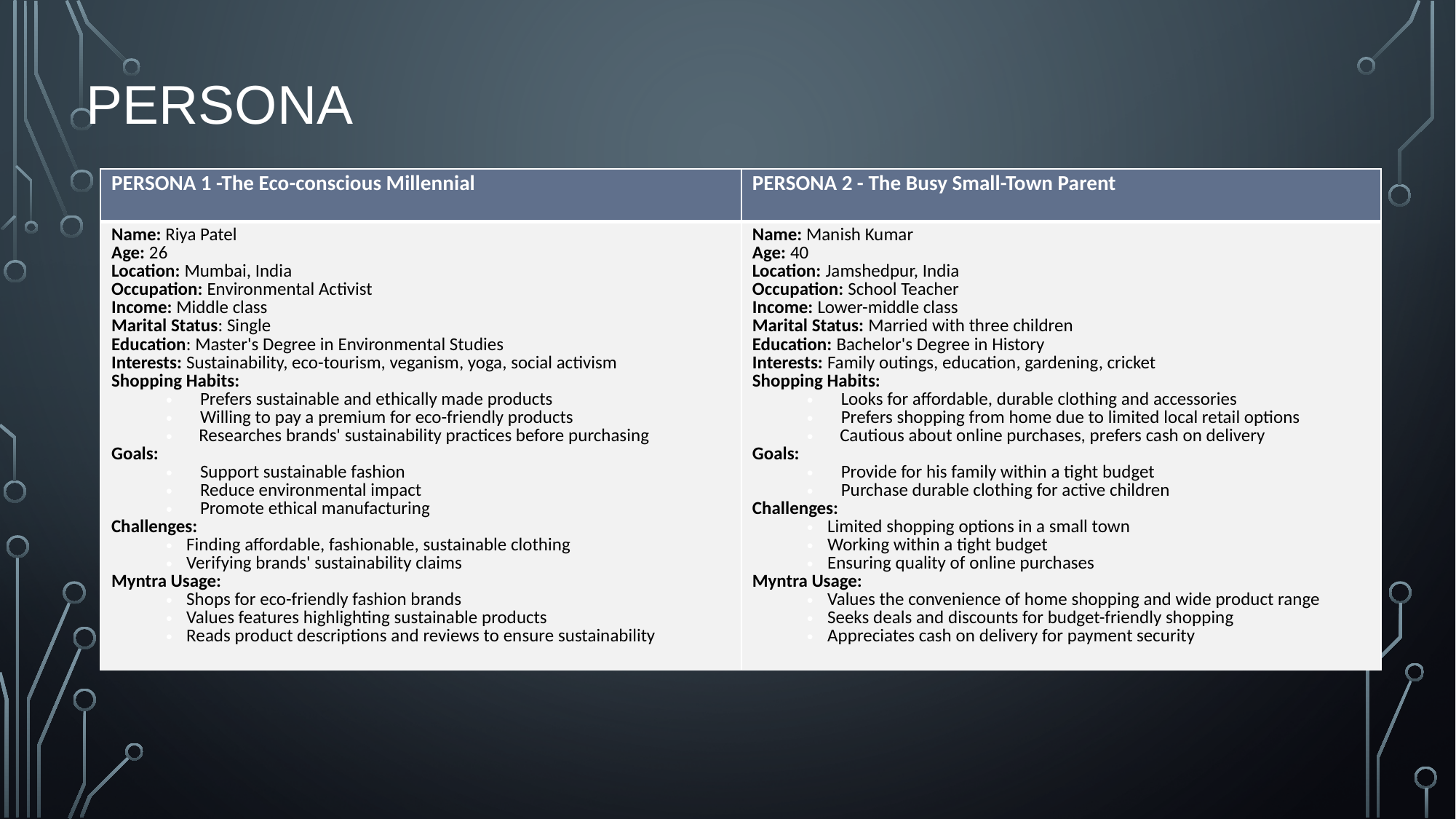

# PERSONA
| PERSONA 1 -The Eco-conscious Millennial | PERSONA 2 - The Busy Small-Town Parent |
| --- | --- |
| Name: Riya Patel Age: 26 Location: Mumbai, India Occupation: Environmental Activist Income: Middle class Marital Status: Single Education: Master's Degree in Environmental Studies Interests: Sustainability, eco-tourism, veganism, yoga, social activism Shopping Habits: Prefers sustainable and ethically made products Willing to pay a premium for eco-friendly products Researches brands' sustainability practices before purchasing Goals: Support sustainable fashion Reduce environmental impact Promote ethical manufacturing Challenges: Finding affordable, fashionable, sustainable clothing Verifying brands' sustainability claims Myntra Usage: Shops for eco-friendly fashion brands Values features highlighting sustainable products Reads product descriptions and reviews to ensure sustainability | Name: Manish Kumar Age: 40 Location: Jamshedpur, India Occupation: School Teacher Income: Lower-middle class Marital Status: Married with three children Education: Bachelor's Degree in History Interests: Family outings, education, gardening, cricket Shopping Habits: Looks for affordable, durable clothing and accessories Prefers shopping from home due to limited local retail options Cautious about online purchases, prefers cash on delivery Goals: Provide for his family within a tight budget Purchase durable clothing for active children Challenges: Limited shopping options in a small town Working within a tight budget Ensuring quality of online purchases Myntra Usage: Values the convenience of home shopping and wide product range Seeks deals and discounts for budget-friendly shopping Appreciates cash on delivery for payment security |